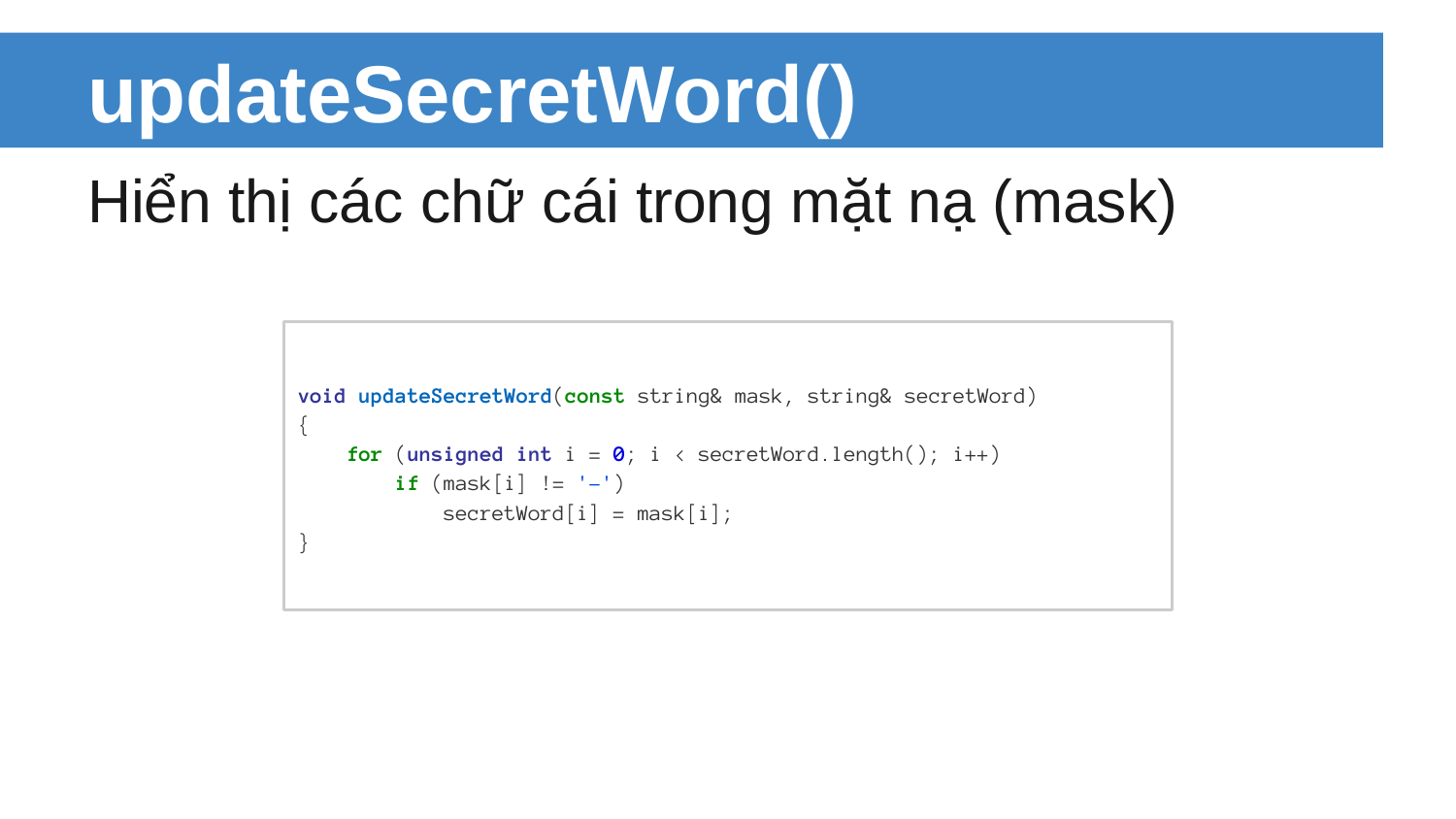

# updateSecretWord()
Hiển thị các chữ cái trong mặt nạ (mask)
void updateSecretWord(const string& mask, string& secretWord)
{
    for (unsigned int i = 0; i < secretWord.length(); i++)
        if (mask[i] != '-')
            secretWord[i] = mask[i];
}